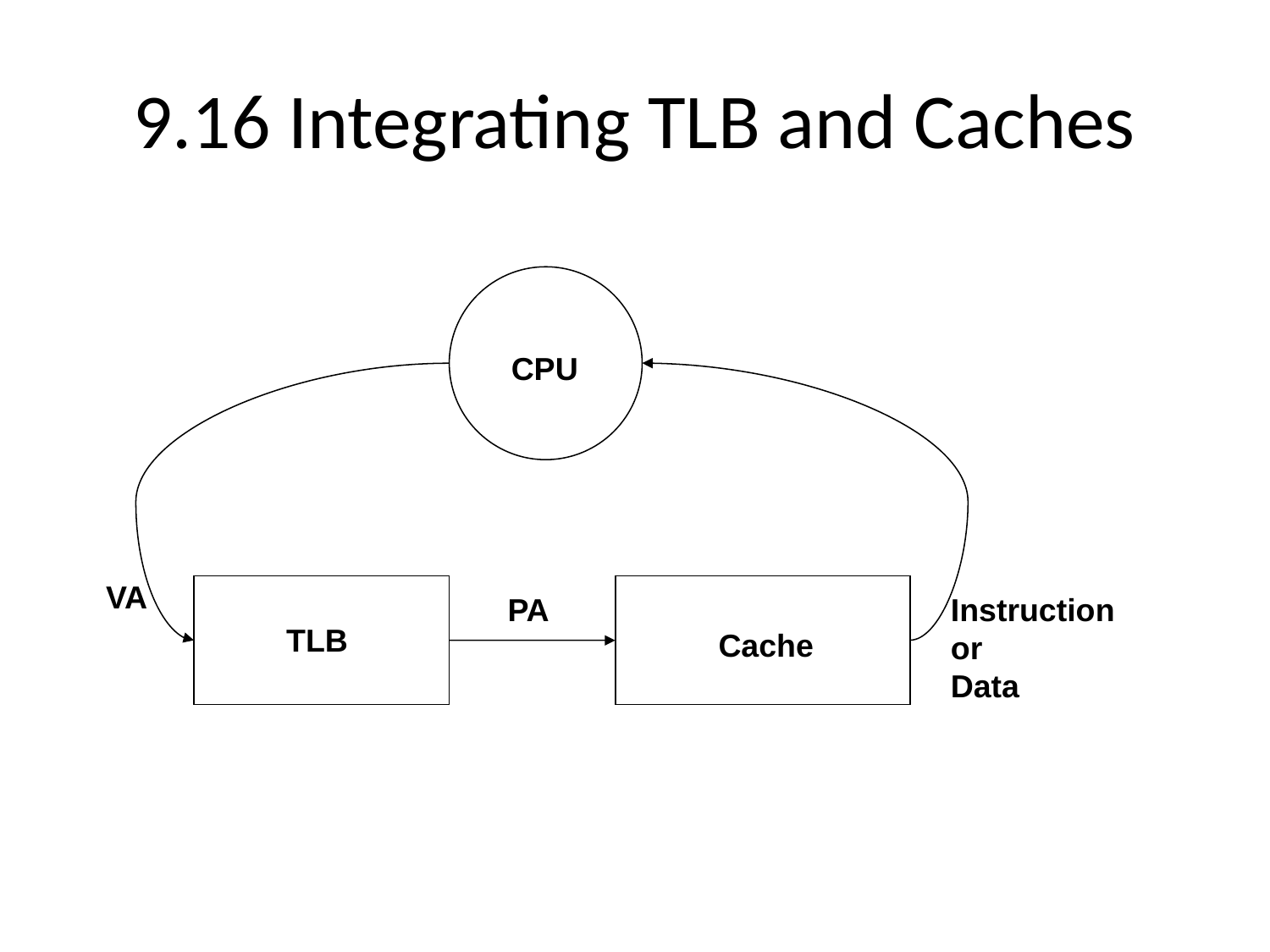

# 9.16 Integrating TLB and Caches

CPU

VA

PA
Instruction or
Data
TLB
Cache